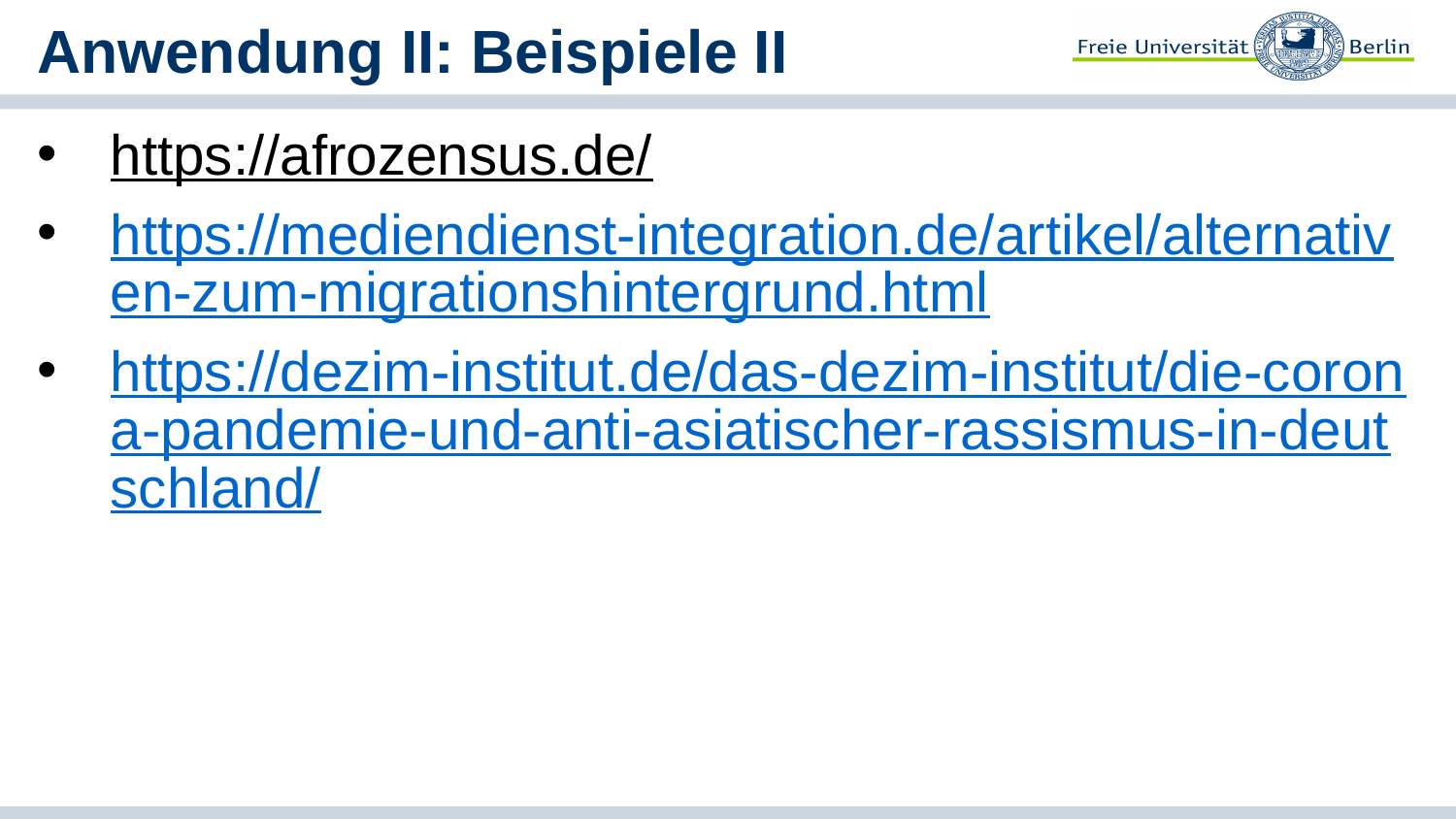

# Anwendung II: Beispiele II
https://afrozensus.de/
https://mediendienst-integration.de/artikel/alternativen-zum-migrationshintergrund.html
https://dezim-institut.de/das-dezim-institut/die-corona-pandemie-und-anti-asiatischer-rassismus-in-deutschland/